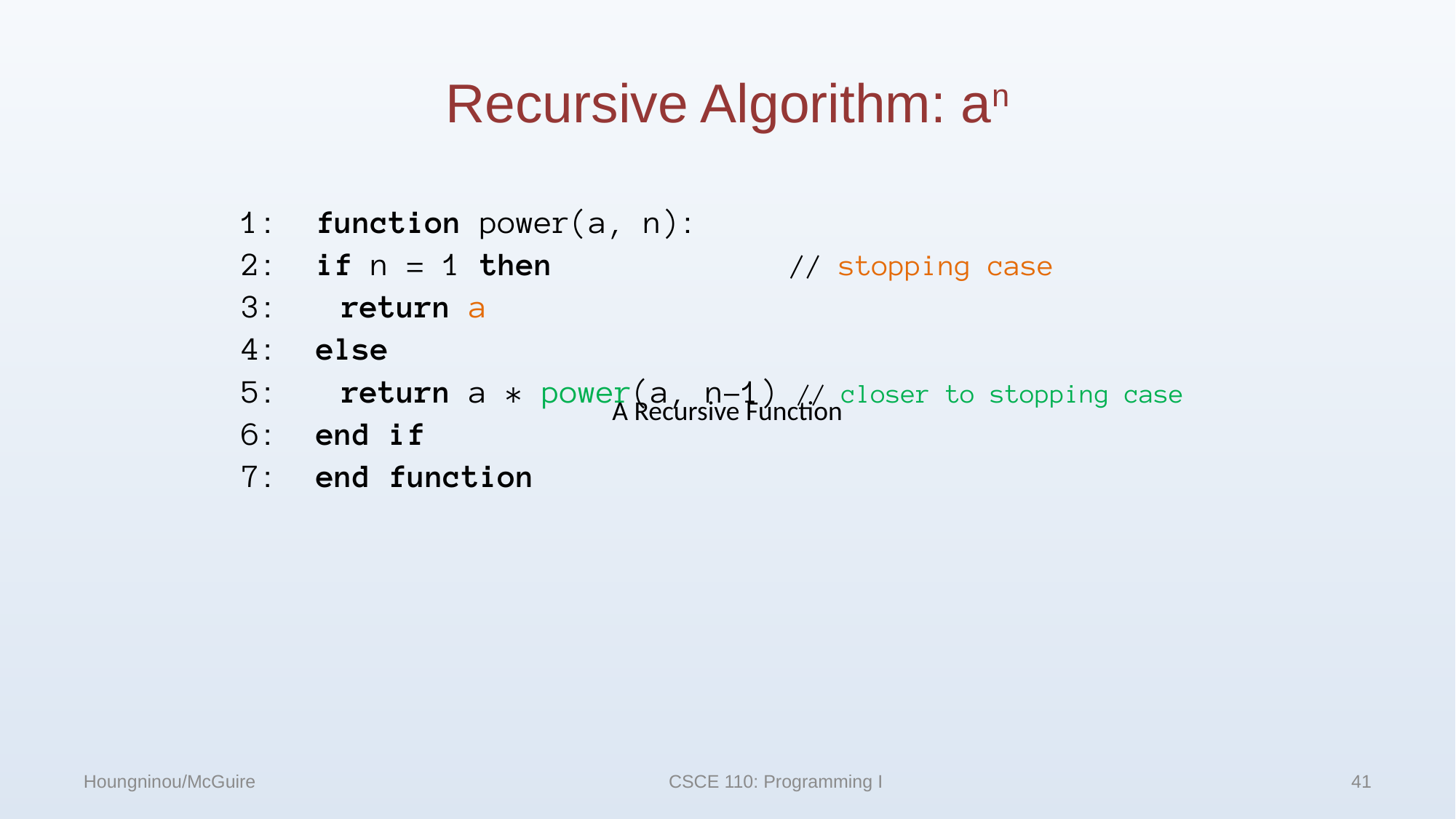

# Recursive Algorithm: an
| 1: 2: 3: 4: 5: 6: 7: | function power(a, n): if n = 1 then // stopping case return a else return a \* power(a, n-1) // closer to stopping case end if end function |
| --- | --- |
A Recursive Function
Houngninou/McGuire
CSCE 110: Programming I
41